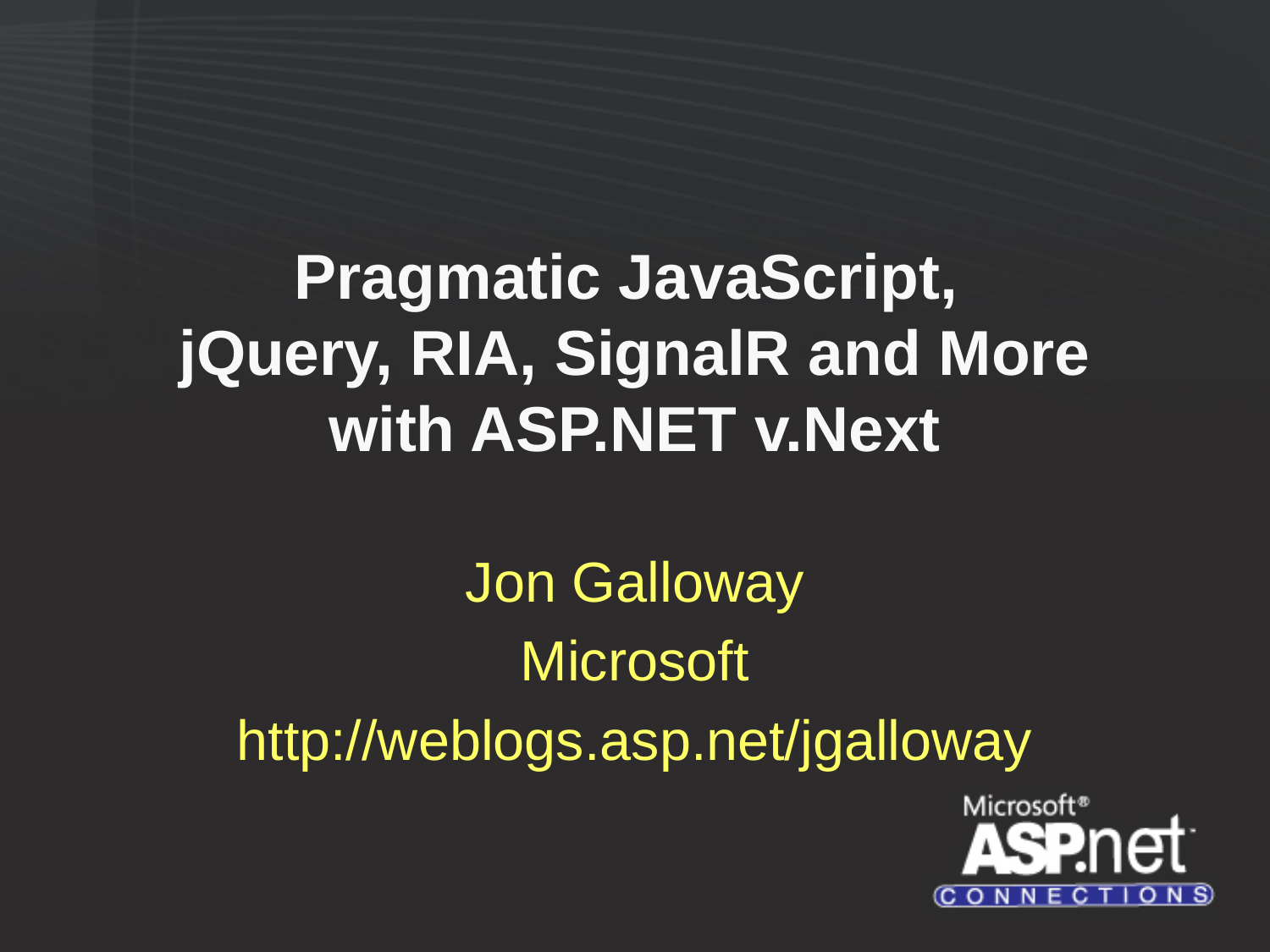

# Pragmatic JavaScript, jQuery, RIA, SignalR and More with ASP.NET v.Next
Jon Galloway
Microsoft
http://weblogs.asp.net/jgalloway